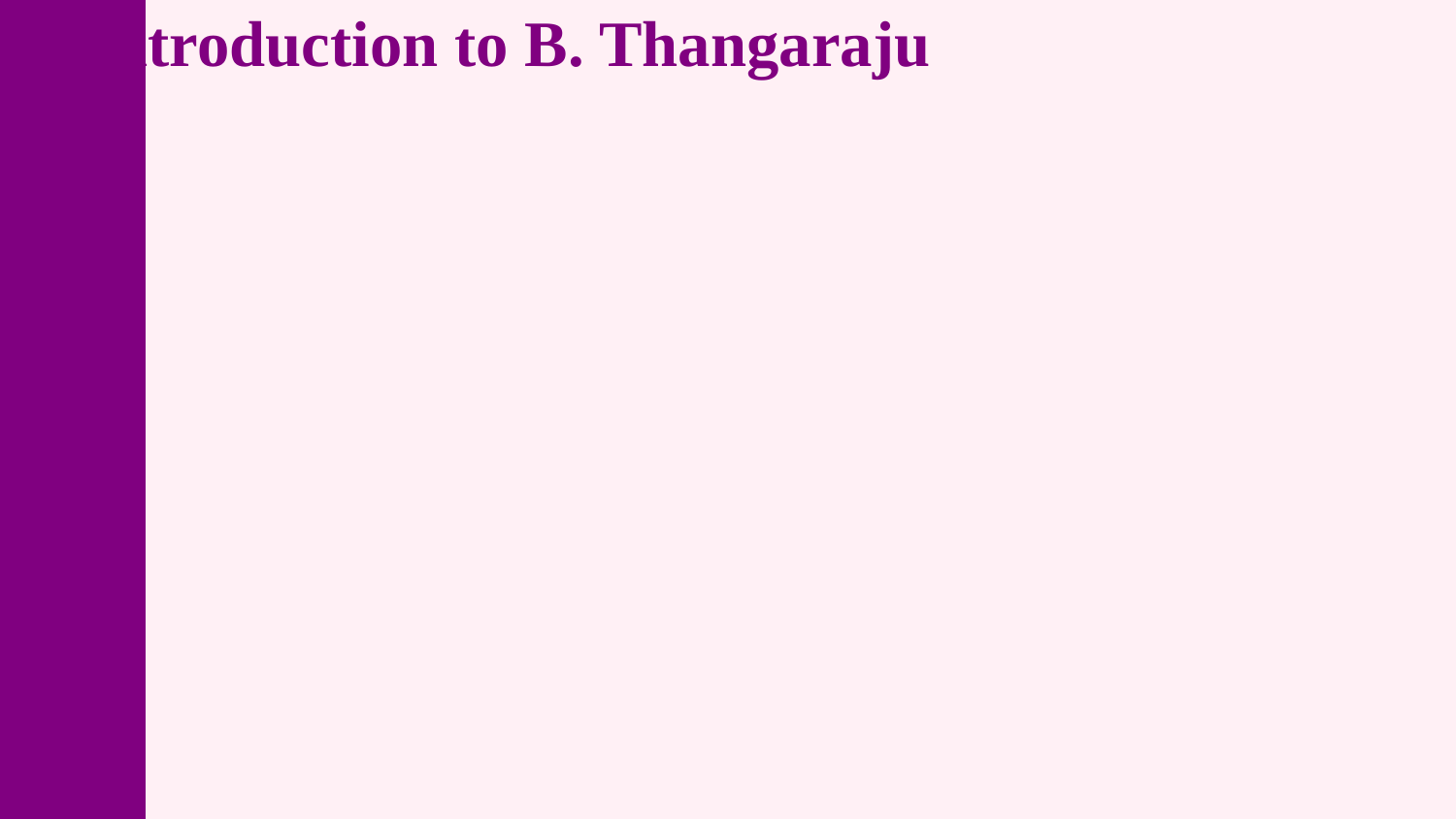

Introduction to B. Thangaraju
B. Thangaraju is a distinguished faculty member at the International Institute of Information Technology Bangalore (IIITB), known for his contributions to the field of computer science and engineering, particularly in the area of algorithms.